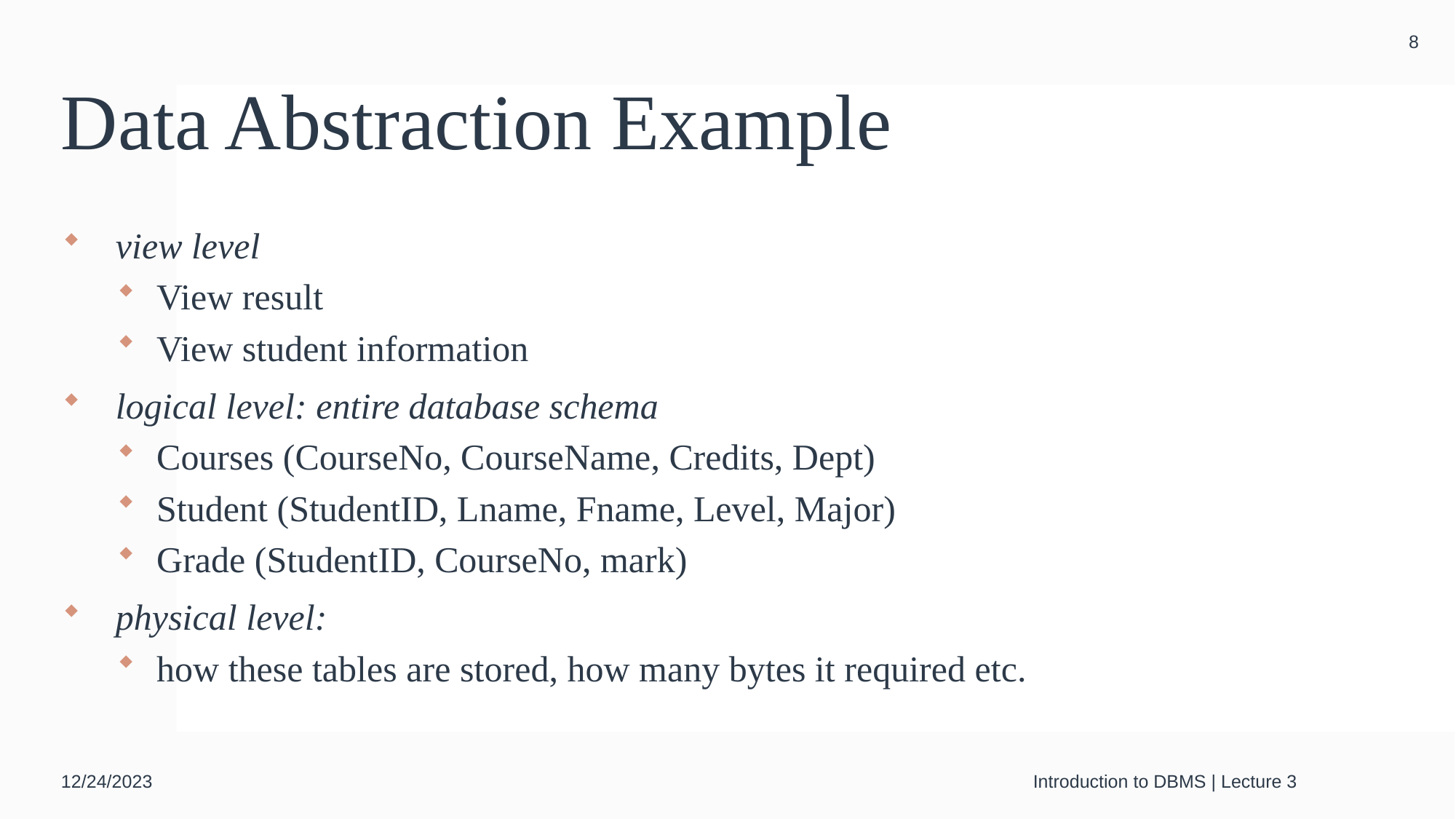

8
# Data Abstraction Example
view level
View result
View student information
logical level: entire database schema
Courses (CourseNo, CourseName, Credits, Dept)
Student (StudentID, Lname, Fname, Level, Major)
Grade (StudentID, CourseNo, mark)
physical level:
how these tables are stored, how many bytes it required etc.
12/24/2023
Introduction to DBMS | Lecture 3